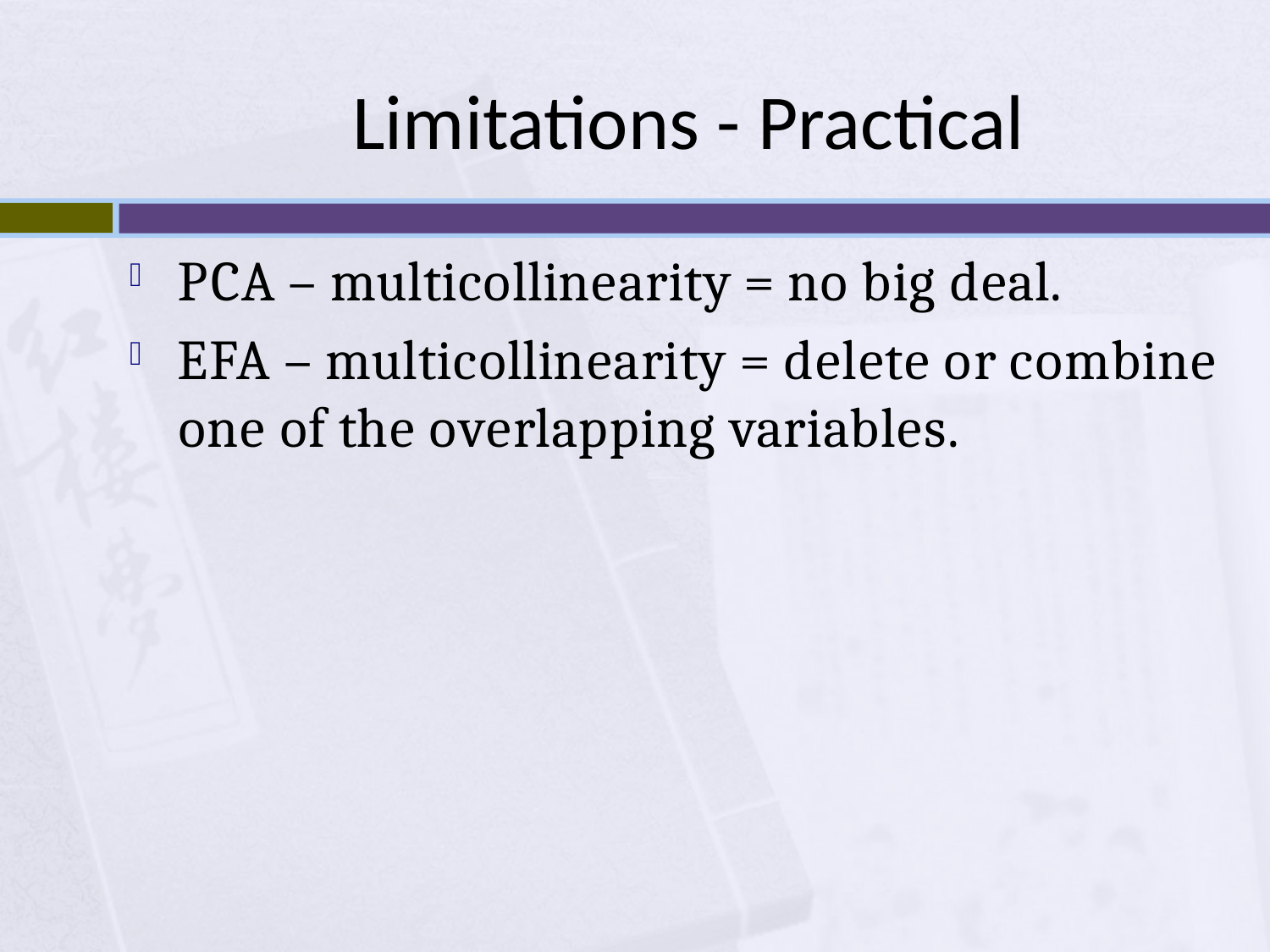

# Limitations - Practical
PCA – multicollinearity = no big deal.
EFA – multicollinearity = delete or combine one of the overlapping variables.